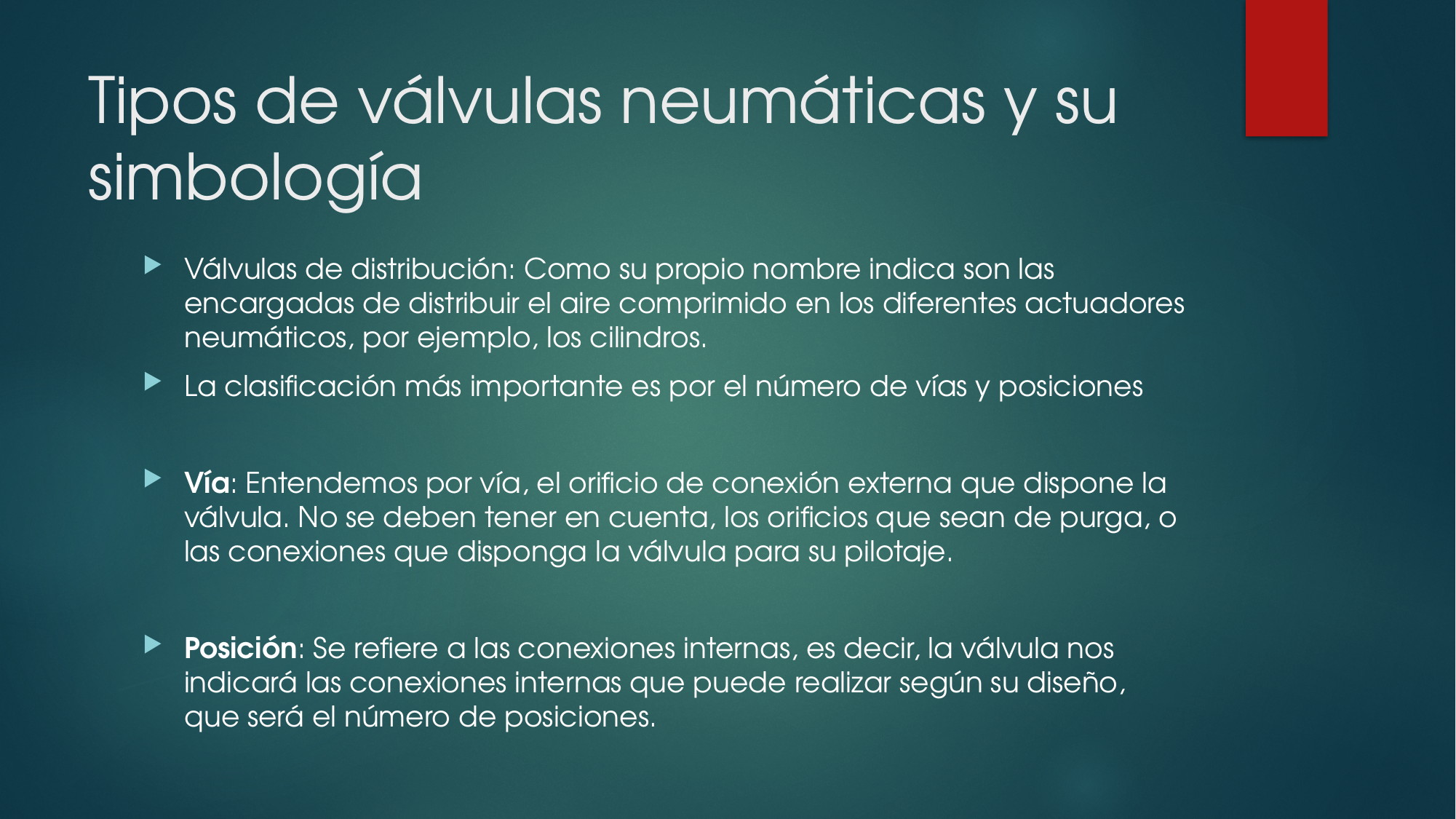

# Tipos de válvulas neumáticas y su simbología
Válvulas de distribución: Como su propio nombre indica son las encargadas de distribuir el aire comprimido en los diferentes actuadores neumáticos, por ejemplo, los cilindros.
La clasificación más importante es por el número de vías y posiciones

Vía: Entendemos por vía, el orificio de conexión externa que dispone la válvula. No se deben tener en cuenta, los orificios que sean de purga, o las conexiones que disponga la válvula para su pilotaje.

Posición: Se refiere a las conexiones internas, es decir, la válvula nos indicará las conexiones internas que puede realizar según su diseño, que será el número de posiciones.